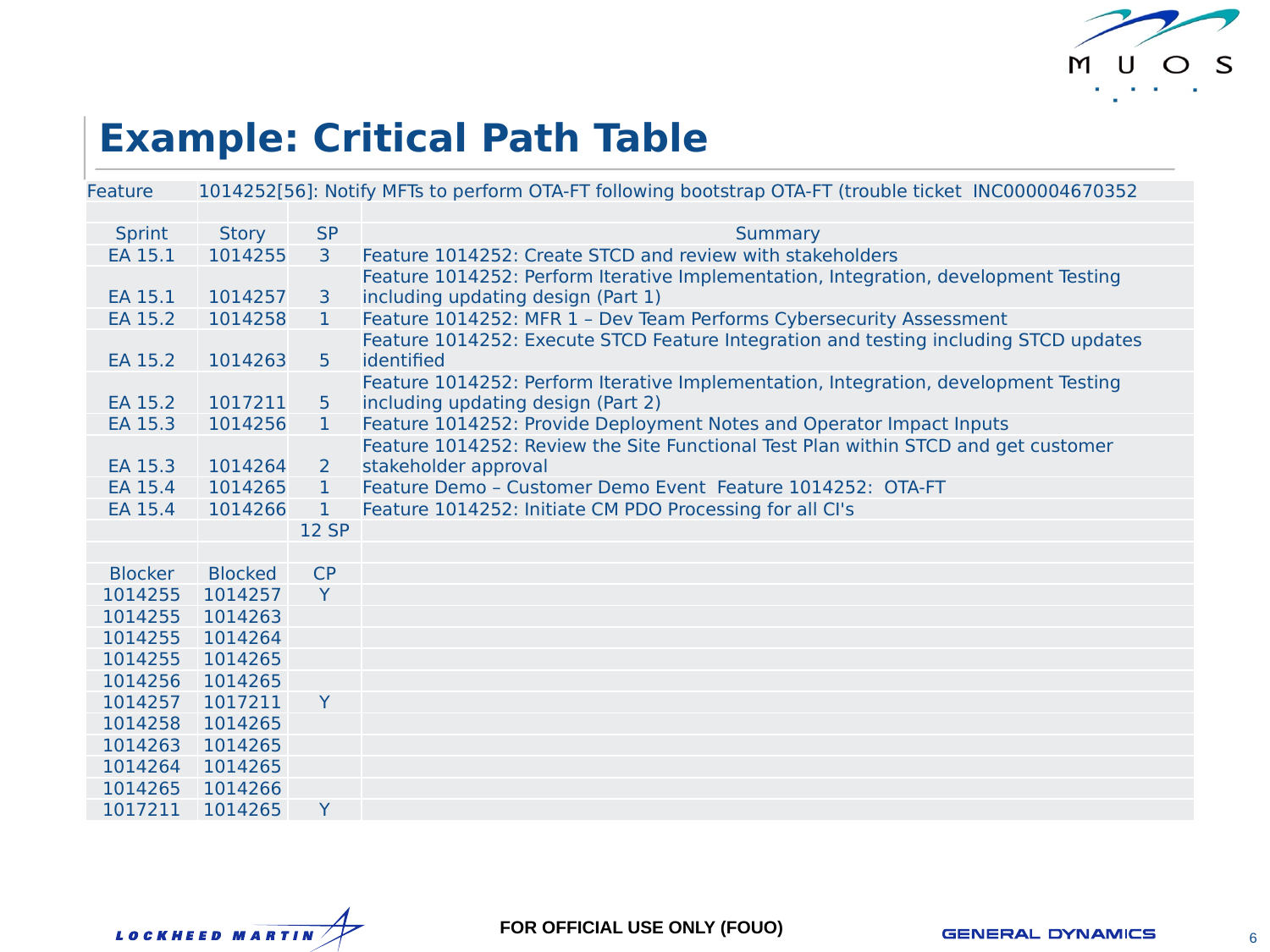

# Example: Critical Path Table
| Feature | 1014252[56]: Notify MFTs to perform OTA-FT following bootstrap OTA-FT (trouble ticket INC000004670352 |  |  |
| --- | --- | --- | --- |
|  |  |  |  |
| Sprint | Story | SP | Summary |
| EA 15.1 | 1014255 | 3 | Feature 1014252: Create STCD and review with stakeholders |
| EA 15.1 | 1014257 | 3 | Feature 1014252: Perform Iterative Implementation, Integration, development Testing including updating design (Part 1) |
| EA 15.2 | 1014258 | 1 | Feature 1014252: MFR 1 – Dev Team Performs Cybersecurity Assessment |
| EA 15.2 | 1014263 | 5 | Feature 1014252: Execute STCD Feature Integration and testing including STCD updates identified |
| EA 15.2 | 1017211 | 5 | Feature 1014252: Perform Iterative Implementation, Integration, development Testing including updating design (Part 2) |
| EA 15.3 | 1014256 | 1 | Feature 1014252: Provide Deployment Notes and Operator Impact Inputs |
| EA 15.3 | 1014264 | 2 | Feature 1014252: Review the Site Functional Test Plan within STCD and get customer stakeholder approval |
| EA 15.4 | 1014265 | 1 | Feature Demo – Customer Demo Event Feature 1014252: OTA-FT |
| EA 15.4 | 1014266 | 1 | Feature 1014252: Initiate CM PDO Processing for all CI's |
|  |  | 12 SP |  |
|  |  |  |  |
| Blocker | Blocked | CP |  |
| 1014255 | 1014257 | Y |  |
| 1014255 | 1014263 |  |  |
| 1014255 | 1014264 |  |  |
| 1014255 | 1014265 |  |  |
| 1014256 | 1014265 |  |  |
| 1014257 | 1017211 | Y |  |
| 1014258 | 1014265 |  |  |
| 1014263 | 1014265 |  |  |
| 1014264 | 1014265 |  |  |
| 1014265 | 1014266 |  |  |
| 1017211 | 1014265 | Y |  |

6